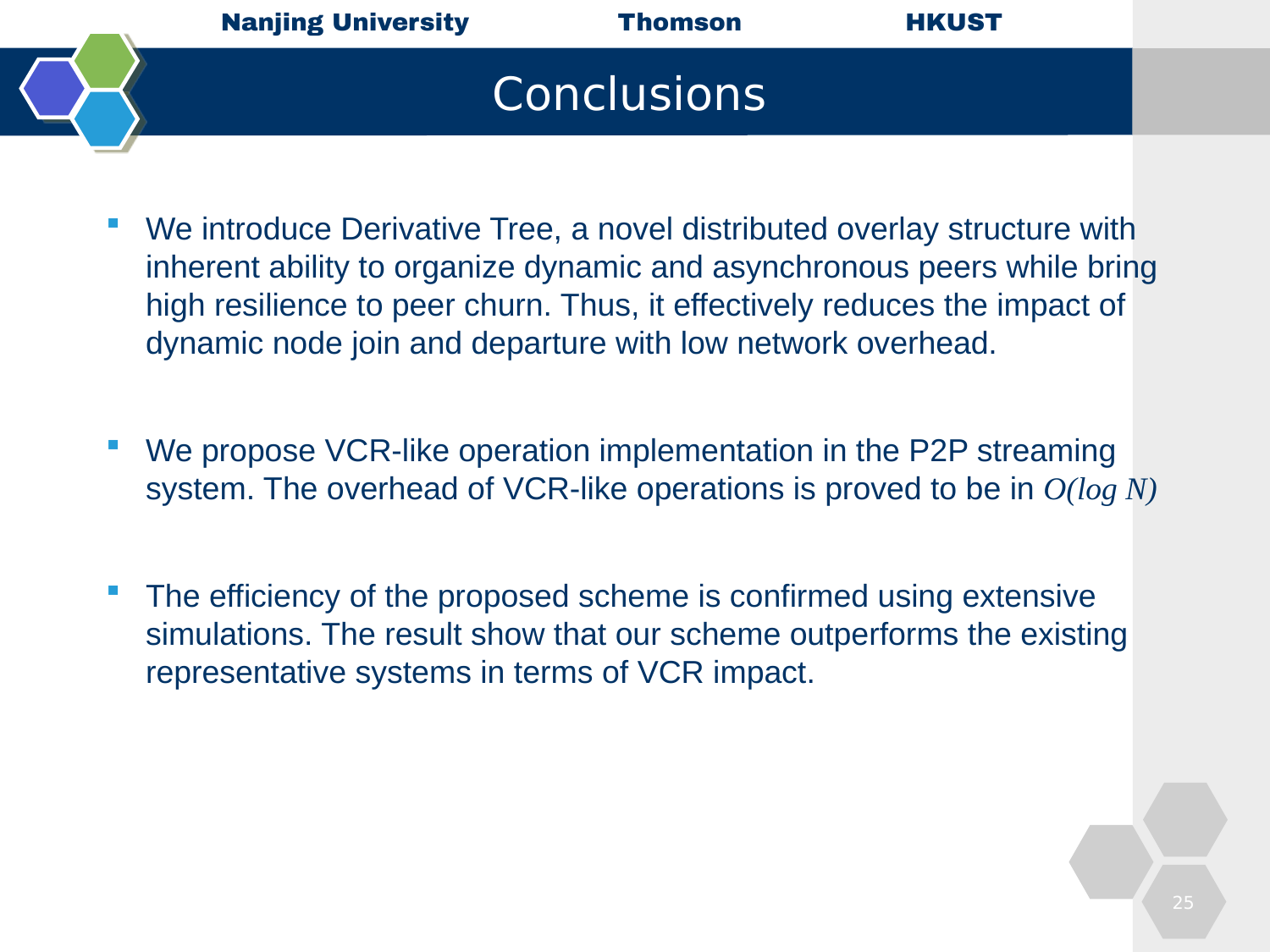

# Conclusions

We introduce Derivative Tree, a novel distributed overlay structure with inherent ability to organize dynamic and asynchronous peers while bring high resilience to peer churn. Thus, it effectively reduces the impact of dynamic node join and departure with low network overhead.

We propose VCR-like operation implementation in the P2P streaming system. The overhead of VCR-like operations is proved to be in O(log N)

The efficiency of the proposed scheme is confirmed using extensive simulations. The result show that our scheme outperforms the existing representative systems in terms of VCR impact.

25